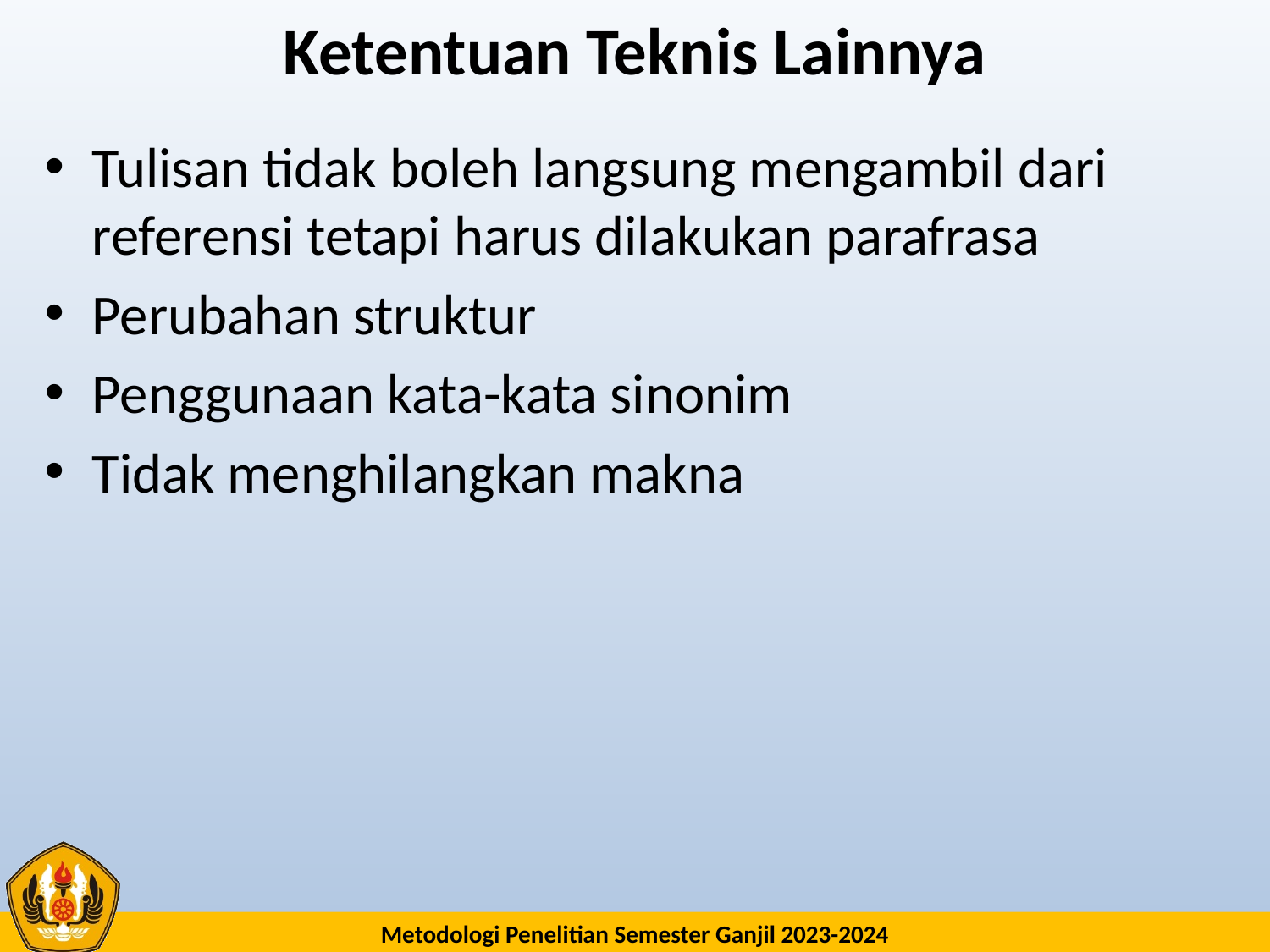

# Ketentuan Teknis Lainnya
Tulisan tidak boleh langsung mengambil dari referensi tetapi harus dilakukan parafrasa
Perubahan struktur
Penggunaan kata-kata sinonim
Tidak menghilangkan makna